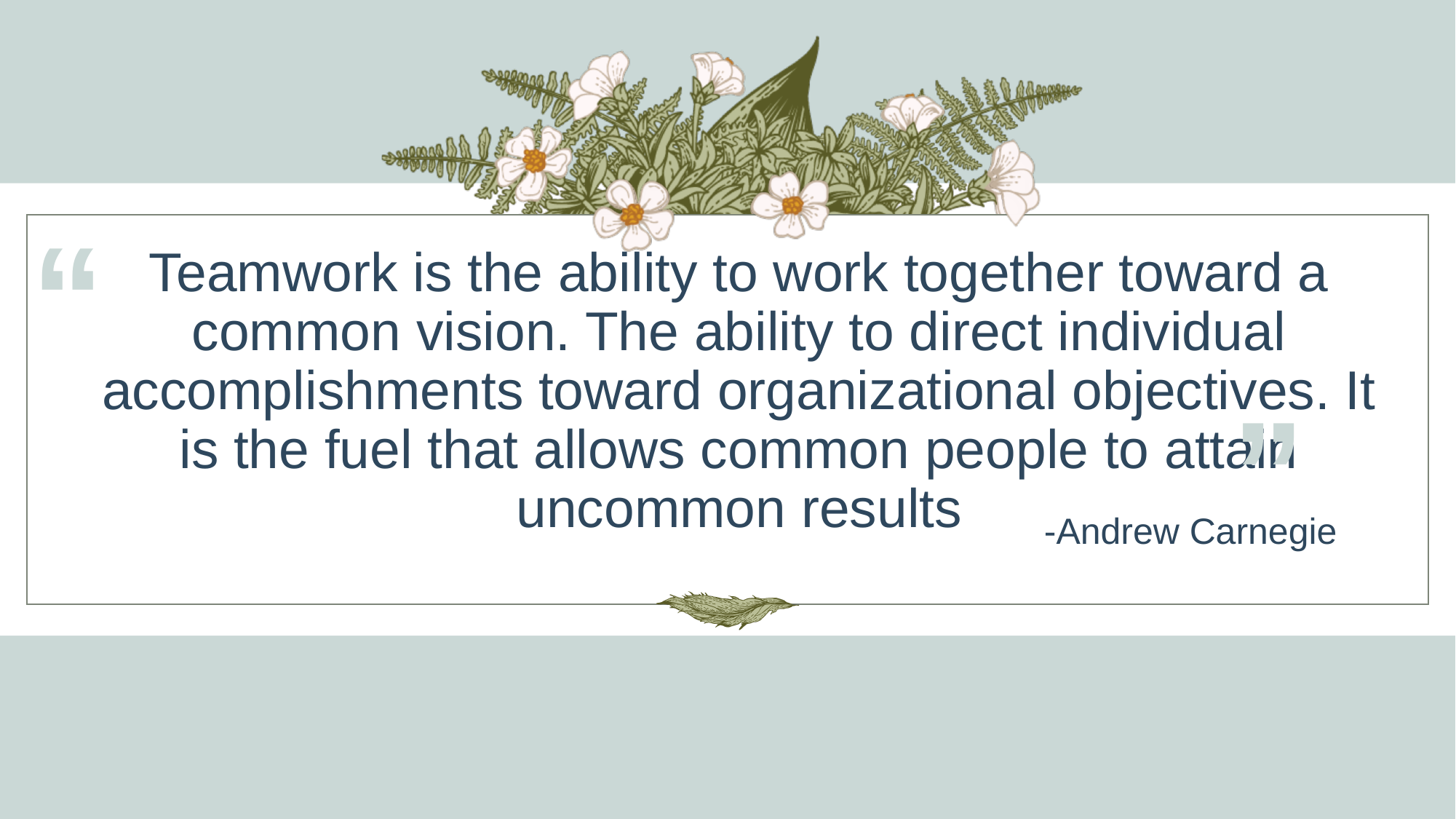

“
# Teamwork is the ability to work together toward a common vision. The ability to direct individual accomplishments toward organizational objectives. It is the fuel that allows common people to attain uncommon results
”
-Andrew Carnegie